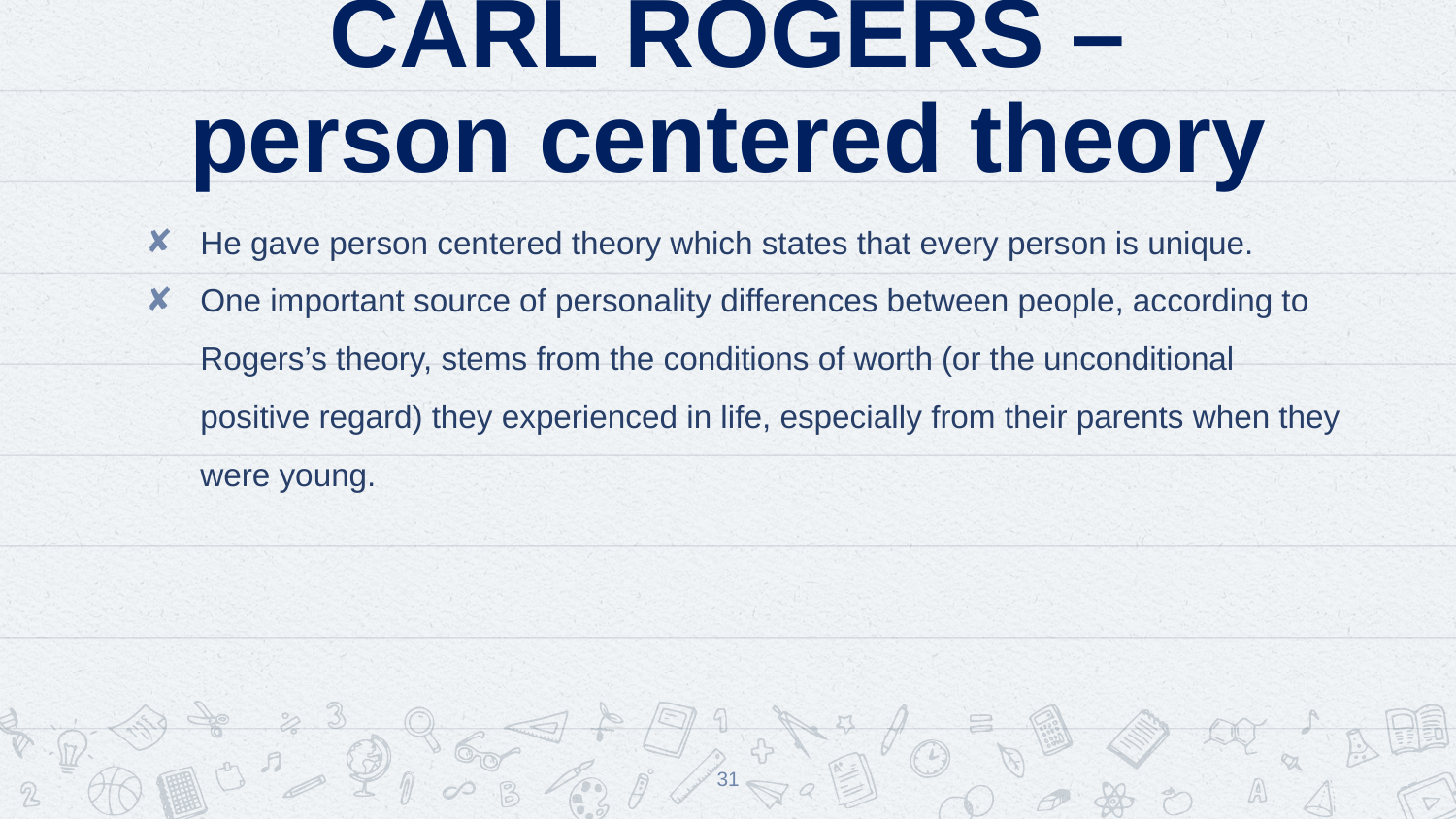

# CARL ROGERS – person centered theory
He gave person centered theory which states that every person is unique.
One important source of personality differences between people, according to Rogers’s theory, stems from the conditions of worth (or the unconditional positive regard) they experienced in life, especially from their parents when they were young.

31